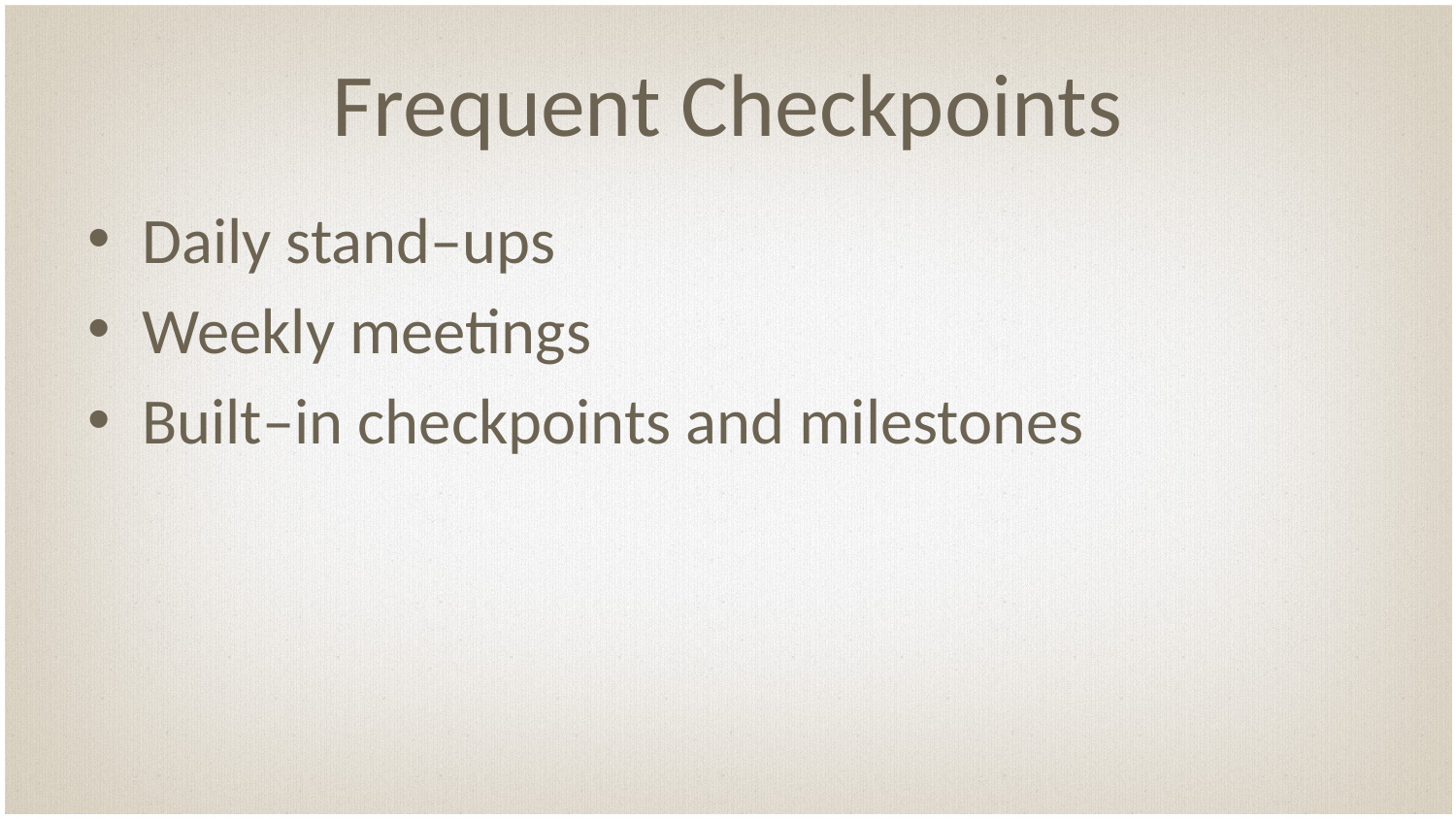

# Frequent Checkpoints
Daily stand–ups
Weekly meetings
Built–in checkpoints and milestones